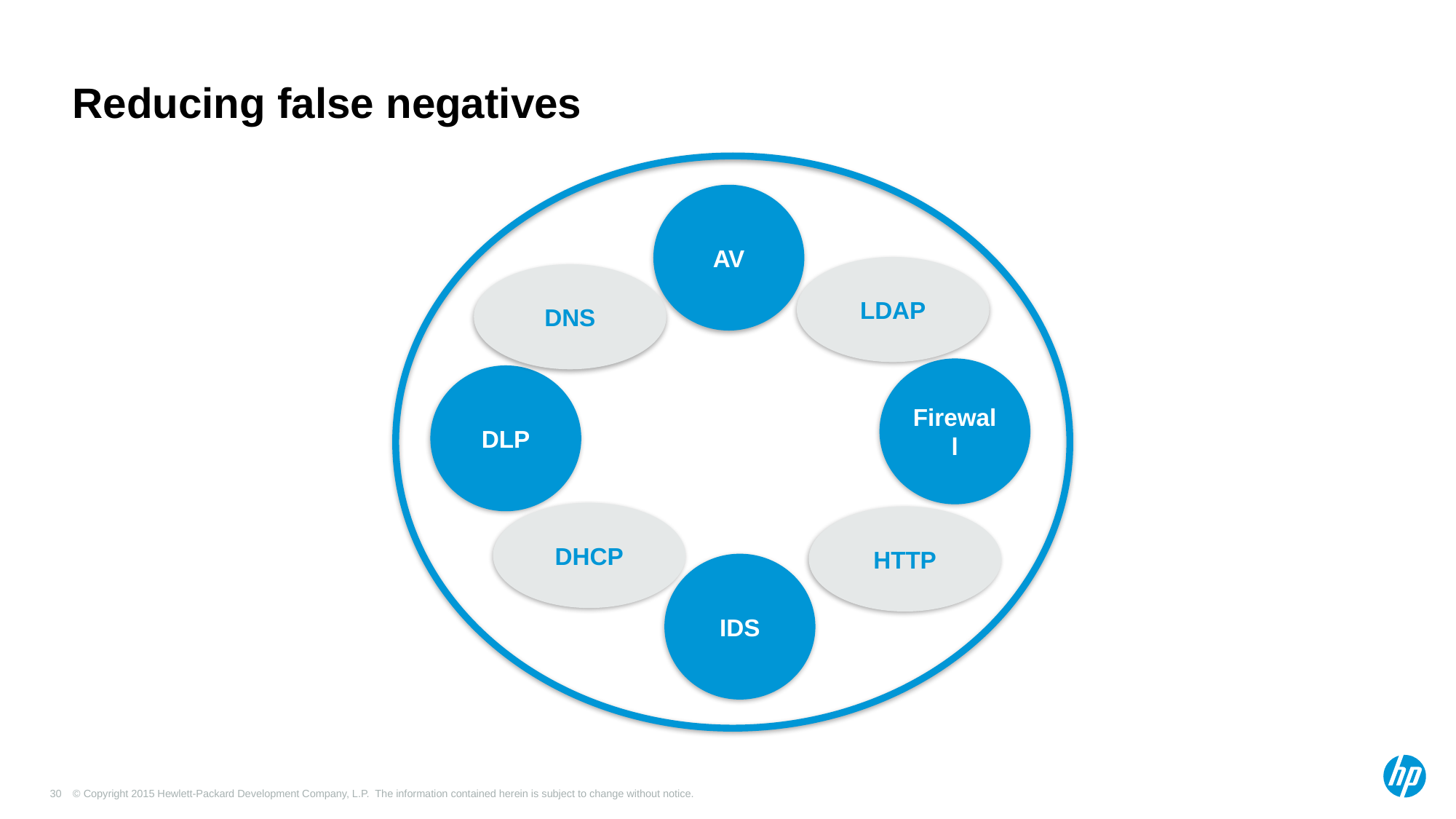

# Reducing false negatives

AV
LDAP
DNS
Firewall
DLP
DHCP
HTTP
IDS
30